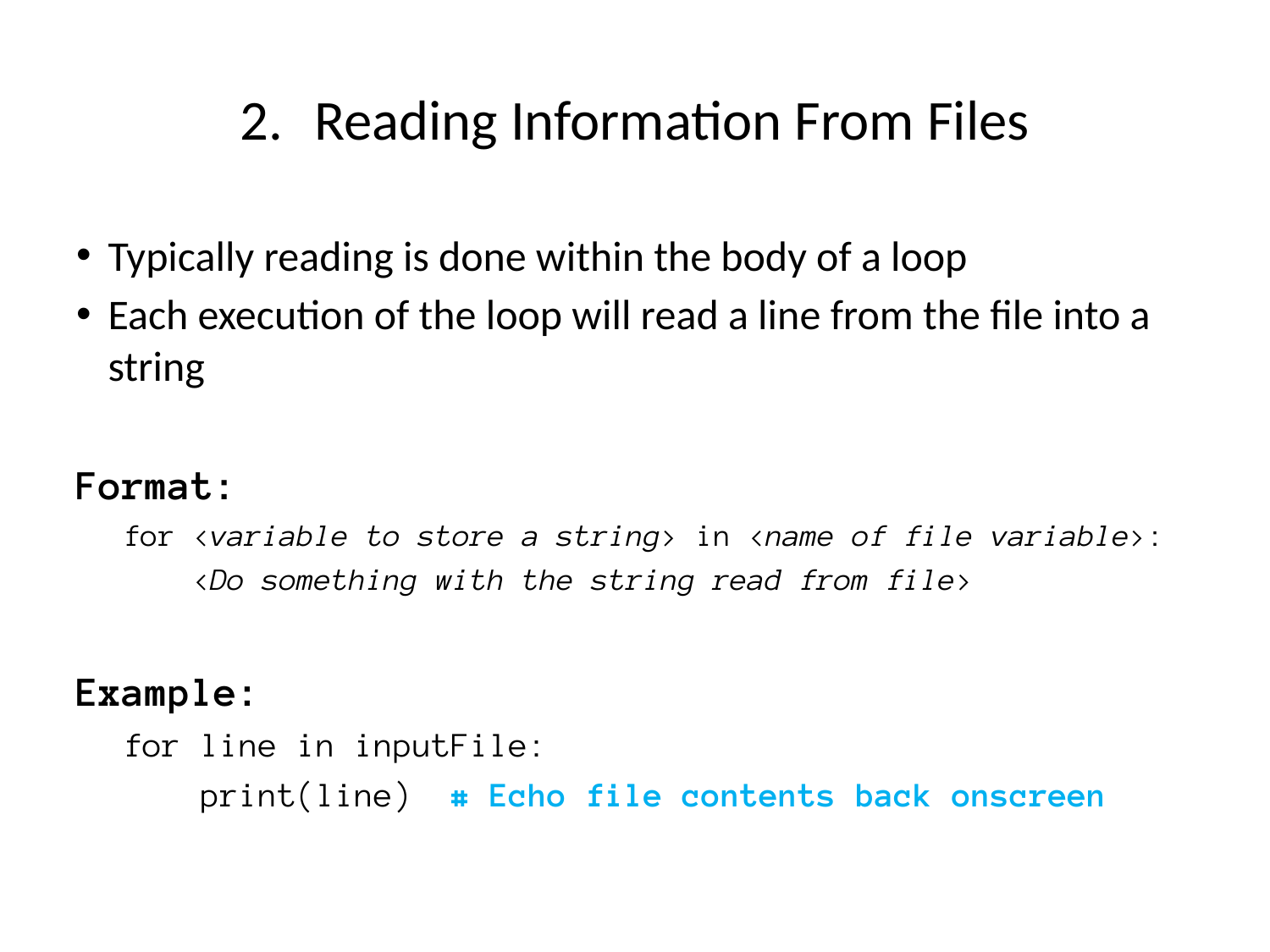

Reading Information From Files
Typically reading is done within the body of a loop
Each execution of the loop will read a line from the file into a string

Format:
for <variable to store a string> in <name of file variable>:
    <Do something with the string read from file>

Example:
for line in inputFile:
    print(line)  # Echo file contents back onscreen